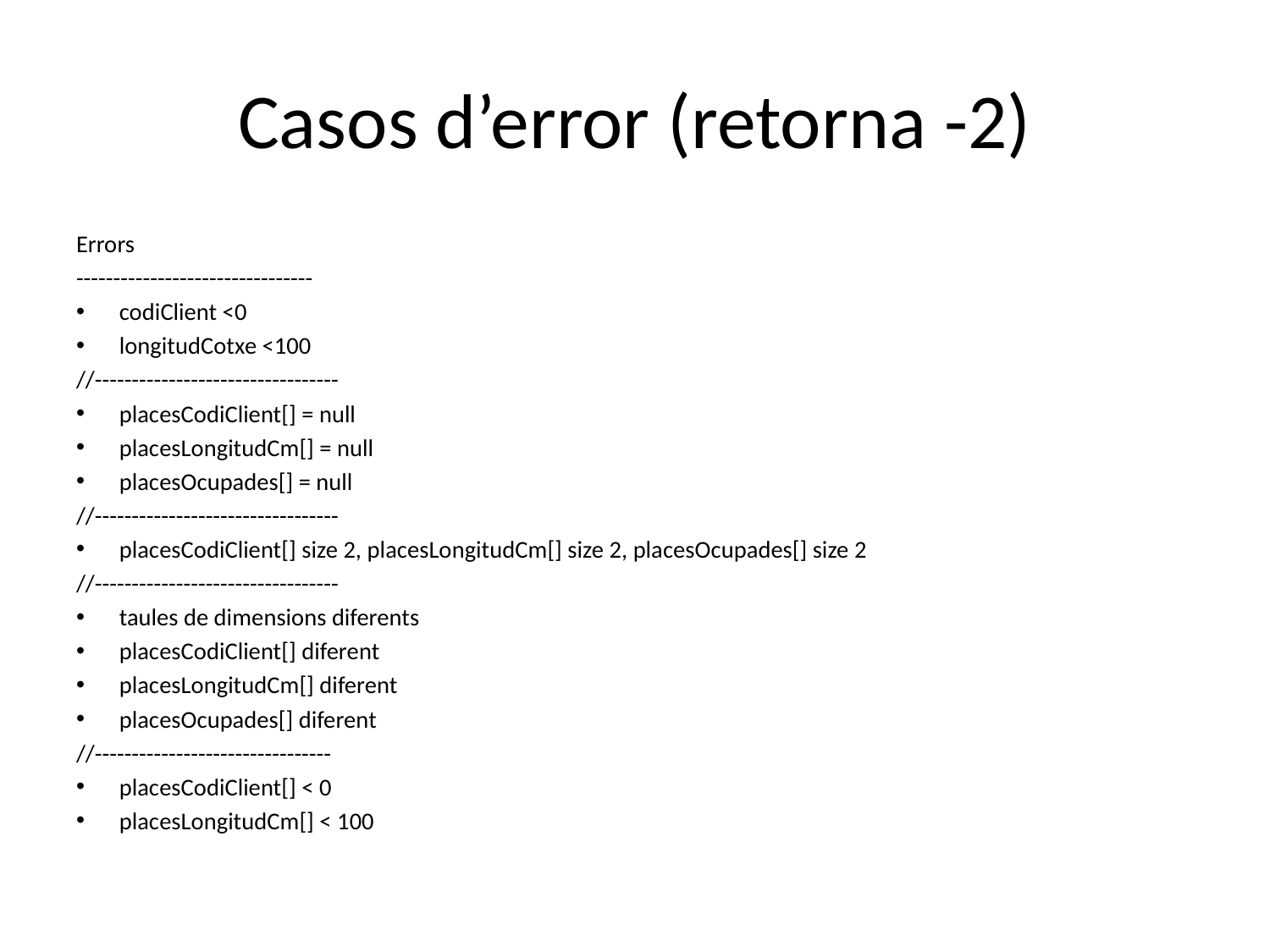

# Casos d’error (retorna -2)
Errors
--------------------------------
codiClient <0
longitudCotxe <100
//---------------------------------
placesCodiClient[] = null
placesLongitudCm[] = null
placesOcupades[] = null
//---------------------------------
placesCodiClient[] size 2, placesLongitudCm[] size 2, placesOcupades[] size 2
//---------------------------------
taules de dimensions diferents
placesCodiClient[] diferent
placesLongitudCm[] diferent
placesOcupades[] diferent
//--------------------------------
placesCodiClient[] < 0
placesLongitudCm[] < 100